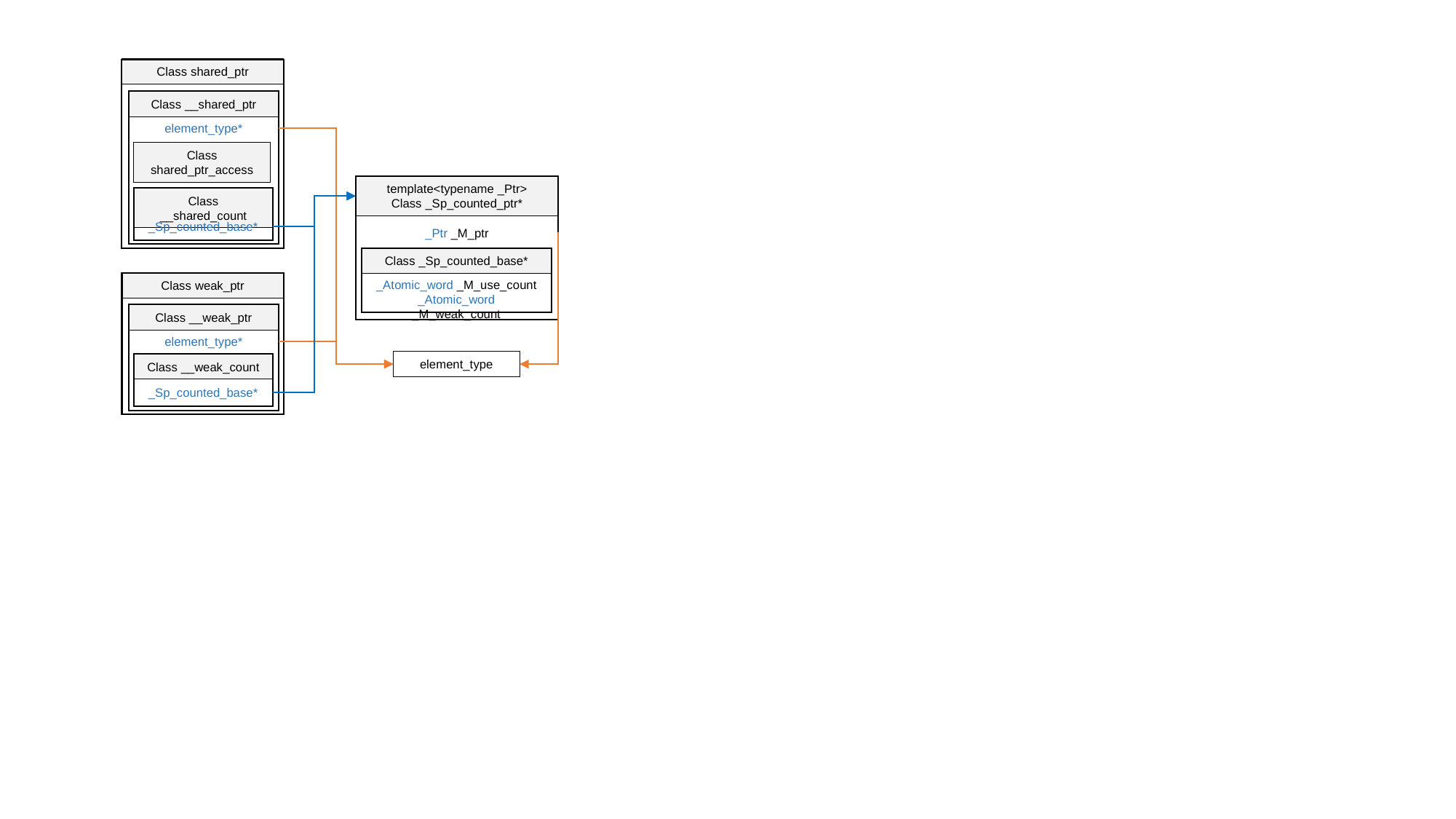

Class shared_ptr

Class __shared_ptr

element_type*
Class shared_ptr_access
template<typename _Ptr>
Class _Sp_counted_ptr*

Class __shared_count

_Sp_counted_base*
_Ptr _M_ptr
Class _Sp_counted_base*

_Atomic_word _M_use_count
_Atomic_word _M_weak_count
Class weak_ptr

Class __weak_ptr

element_type*
element_type
Class __weak_count

_Sp_counted_base*